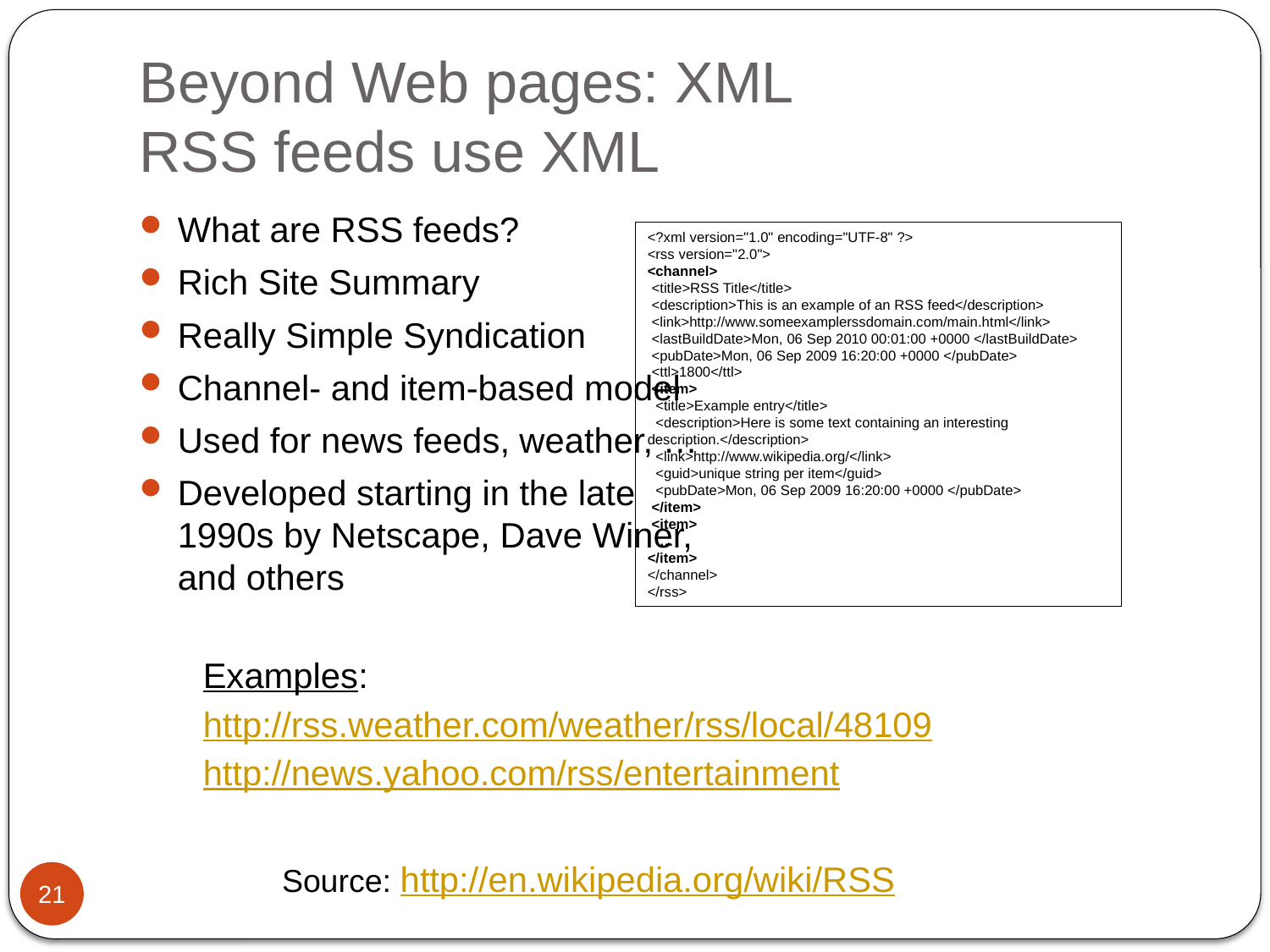

# Beyond Web pages: XML RSS feeds use XML
What are RSS feeds?
Rich Site Summary
Really Simple Syndication
Channel- and item-based model
Used for news feeds, weather, …
Developed starting in the late
1990s by Netscape, Dave Winer,
and others

Examples:
http://rss.weather.com/weather/rss/local/48109
http://news.yahoo.com/rss/entertainment

<?xml version="1.0" encoding="UTF-8" ?>
<rss version="2.0">
<channel>
 <title>RSS Title</title>
 <description>This is an example of an RSS feed</description>
 <link>http://www.someexamplerssdomain.com/main.html</link>
 <lastBuildDate>Mon, 06 Sep 2010 00:01:00 +0000 </lastBuildDate>
 <pubDate>Mon, 06 Sep 2009 16:20:00 +0000 </pubDate>
 <ttl>1800</ttl>
 <item>
  <title>Example entry</title>
  <description>Here is some text containing an interesting description.</description>
  <link>http://www.wikipedia.org/</link>
  <guid>unique string per item</guid>
  <pubDate>Mon, 06 Sep 2009 16:20:00 +0000 </pubDate>
 </item>
 <item>
   …
</item>
</channel>
</rss>
Source: http://en.wikipedia.org/wiki/RSS

21